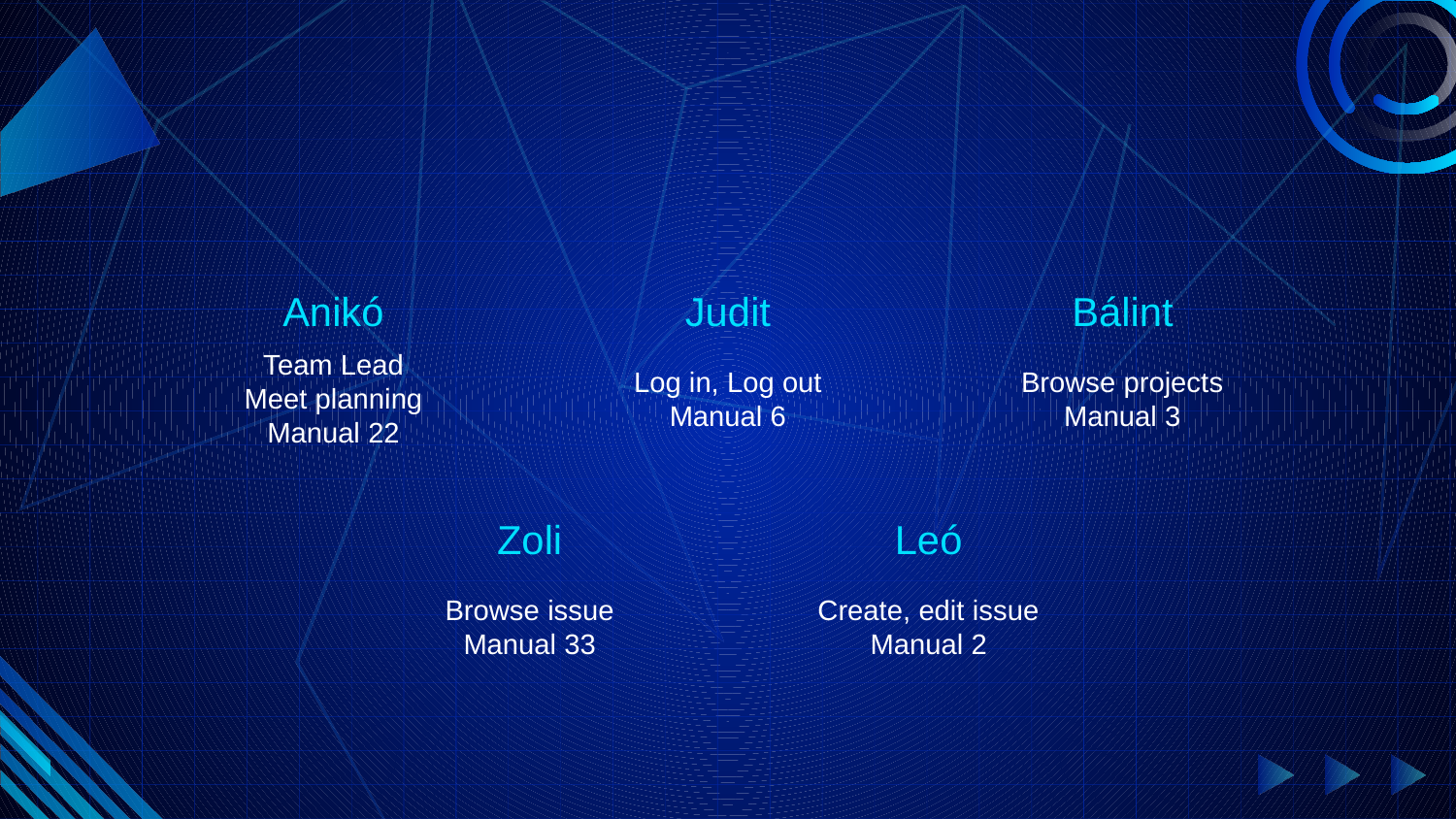

Anikó
Judit
Bálint
Team Lead
Meet planning
Manual 22
Log in, Log out
Manual 6
Browse projects
Manual 3
Zoli
Leó
Browse issue
Manual 33
Create, edit issue
Manual 2